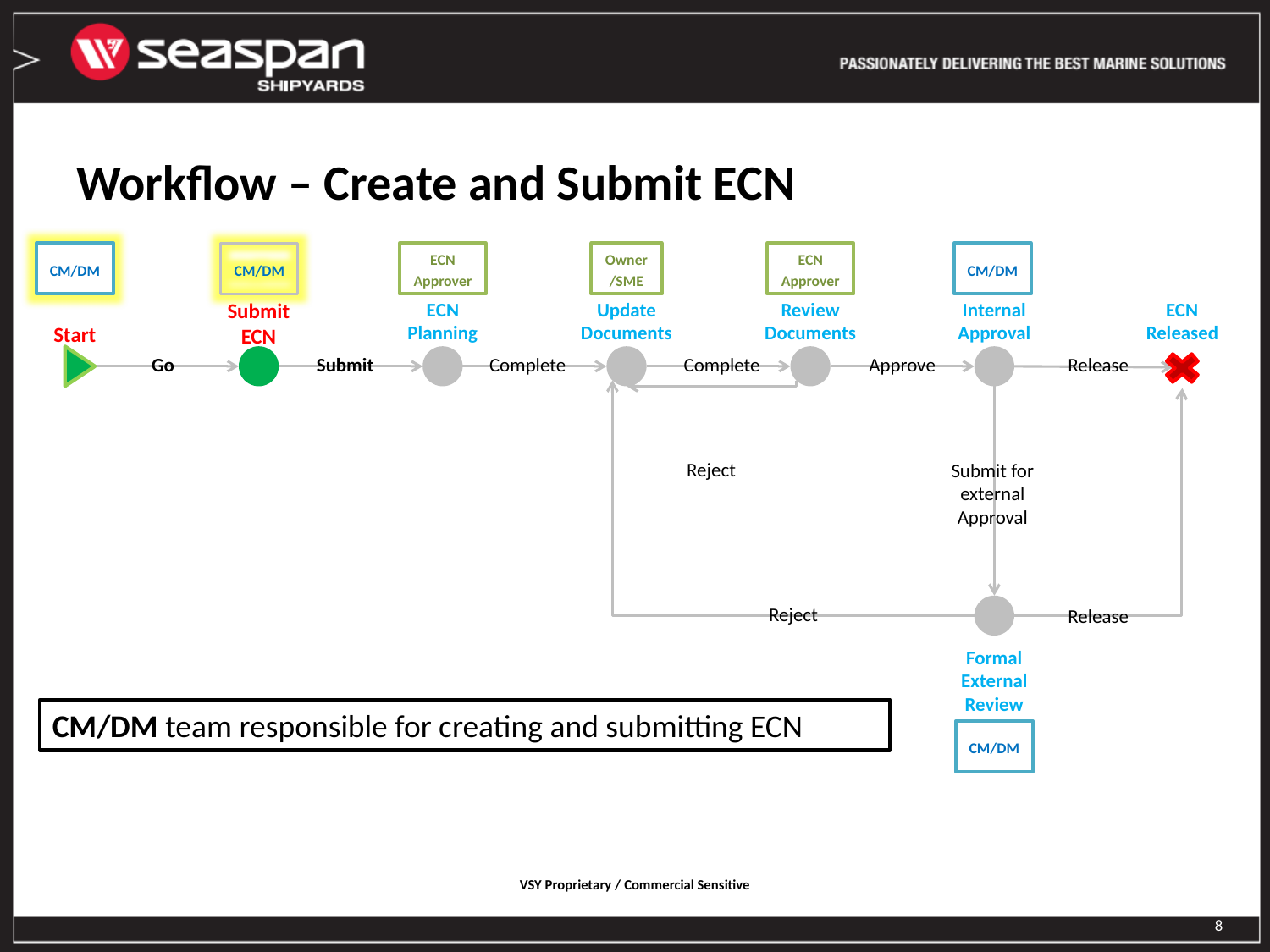

# Workflow – Create and Submit ECN
CM/DM
CM/DM
ECN Approver
Owner/SME
ECN Approver
CM/DM
Submit ECN
ECN Planning
Update Documents
Review Documents
Internal Approval
ECN Released
Start
Go
Submit
Complete
Complete
Approve
Release

Reject
Submit for external Approval
Reject

Release
Formal External Review
CM/DM team responsible for creating and submitting ECN
CM/DM
8